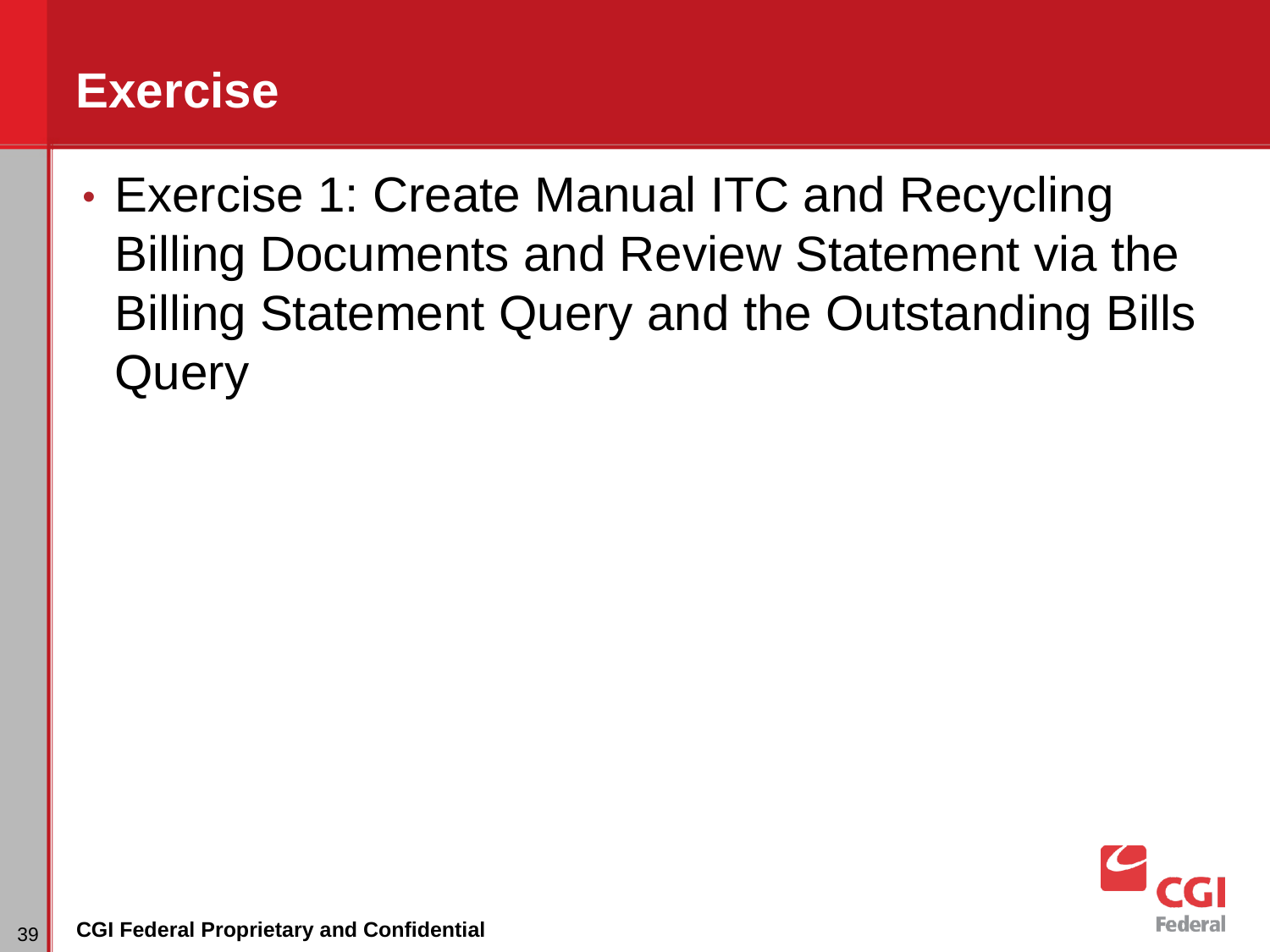

# Exercise
Exercise 1: Create Manual ITC and Recycling Billing Documents and Review Statement via the Billing Statement Query and the Outstanding Bills Query
39
CGI Federal Proprietary and Confidential